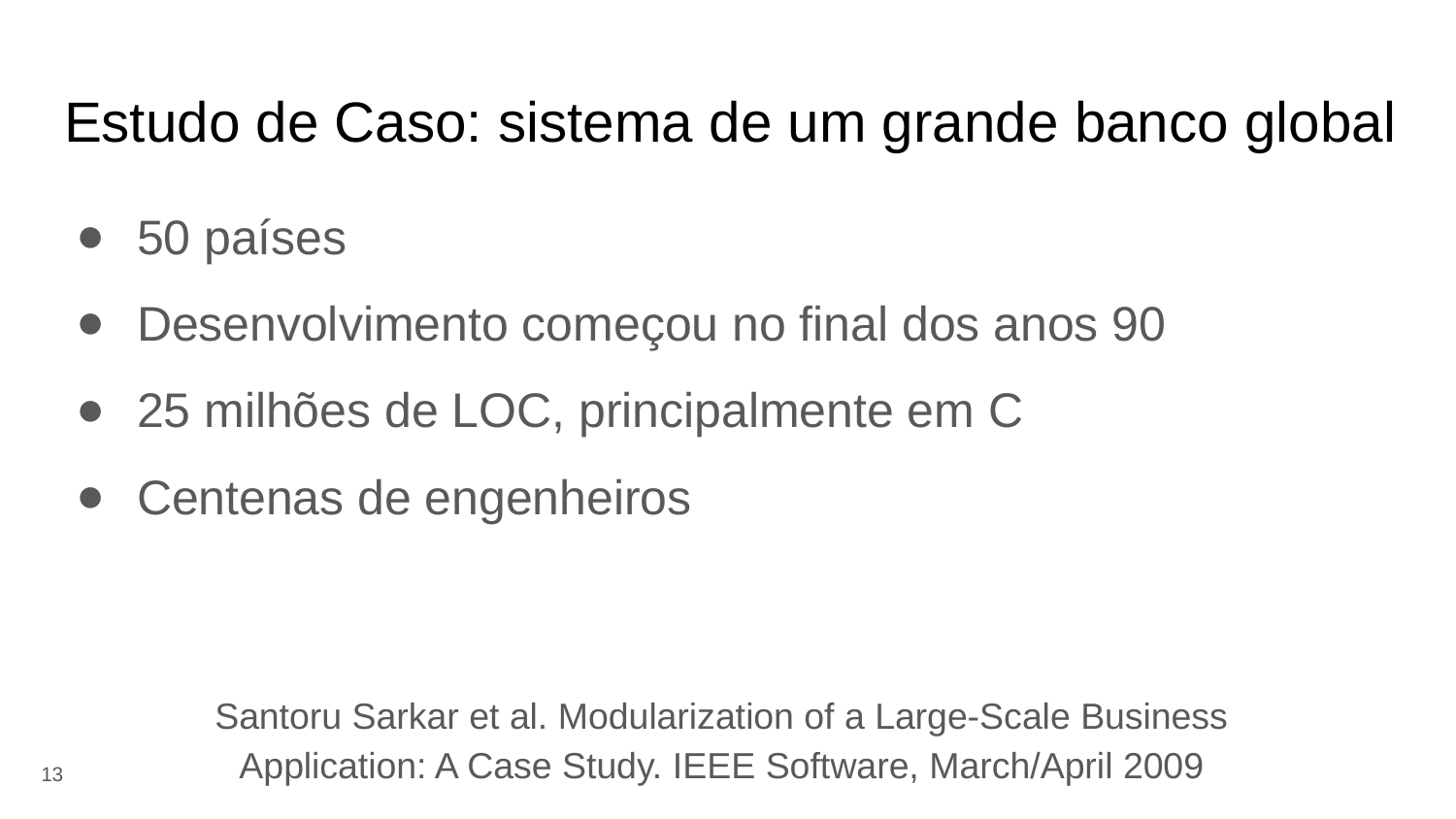

# Estudo de Caso: sistema de um grande banco global
50 países
Desenvolvimento começou no final dos anos 90
25 milhões de LOC, principalmente em C
Centenas de engenheiros

Santoru Sarkar et al. Modularization of a Large-Scale Business Application: A Case Study. IEEE Software, March/April 2009
13